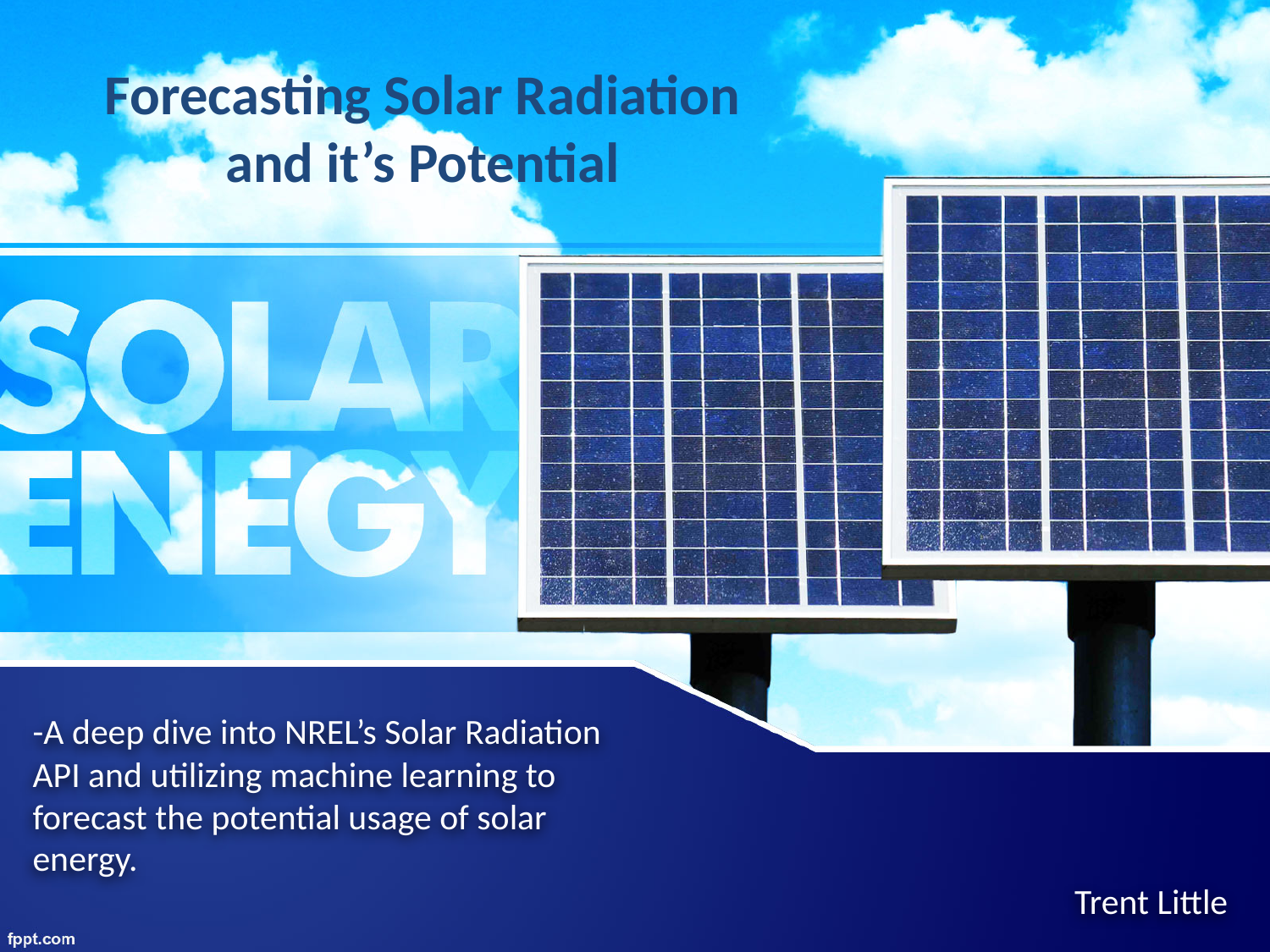

Forecasting Solar Radiation and it’s Potential
# -A deep dive into NREL’s Solar Radiation API and utilizing machine learning to forecast the potential usage of solar energy.
Trent Little